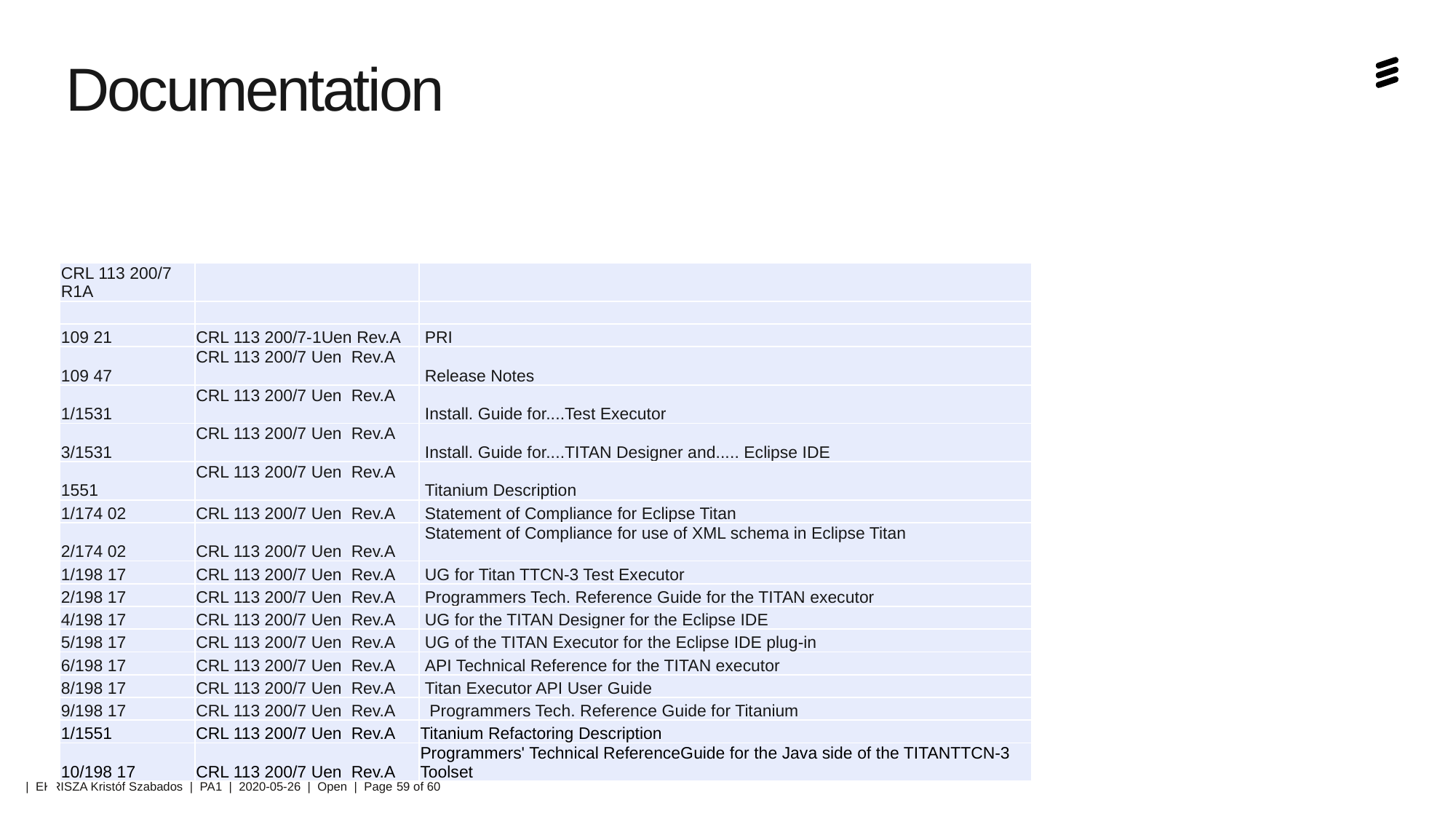

# Documentation
| CRL 113 200/7 R1A |  |  |
| --- | --- | --- |
|  |  |  |
| 109 21 | CRL 113 200/7-1Uen Rev.A | PRI |
| 109 47 | CRL 113 200/7 Uen Rev.A | Release Notes |
| 1/1531 | CRL 113 200/7 Uen Rev.A | Install. Guide for....Test Executor |
| 3/1531 | CRL 113 200/7 Uen Rev.A | Install. Guide for....TITAN Designer and..... Eclipse IDE |
| 1551 | CRL 113 200/7 Uen Rev.A | Titanium Description |
| 1/174 02 | CRL 113 200/7 Uen Rev.A | Statement of Compliance for Eclipse Titan |
| 2/174 02 | CRL 113 200/7 Uen Rev.A | Statement of Compliance for use of XML schema in Eclipse Titan |
| 1/198 17 | CRL 113 200/7 Uen Rev.A | UG for Titan TTCN-3 Test Executor |
| 2/198 17 | CRL 113 200/7 Uen Rev.A | Programmers Tech. Reference Guide for the TITAN executor |
| 4/198 17 | CRL 113 200/7 Uen Rev.A | UG for the TITAN Designer for the Eclipse IDE |
| 5/198 17 | CRL 113 200/7 Uen Rev.A | UG of the TITAN Executor for the Eclipse IDE plug-in |
| 6/198 17 | CRL 113 200/7 Uen Rev.A | API Technical Reference for the TITAN executor |
| 8/198 17 | CRL 113 200/7 Uen Rev.A | Titan Executor API User Guide |
| 9/198 17 | CRL 113 200/7 Uen Rev.A | Programmers Tech. Reference Guide for Titanium |
| 1/1551 | CRL 113 200/7 Uen Rev.A | Titanium Refactoring Description |
| 10/198 17 | CRL 113 200/7 Uen Rev.A | Programmers' Technical ReferenceGuide for the Java side of the TITANTTCN-3 Toolset |